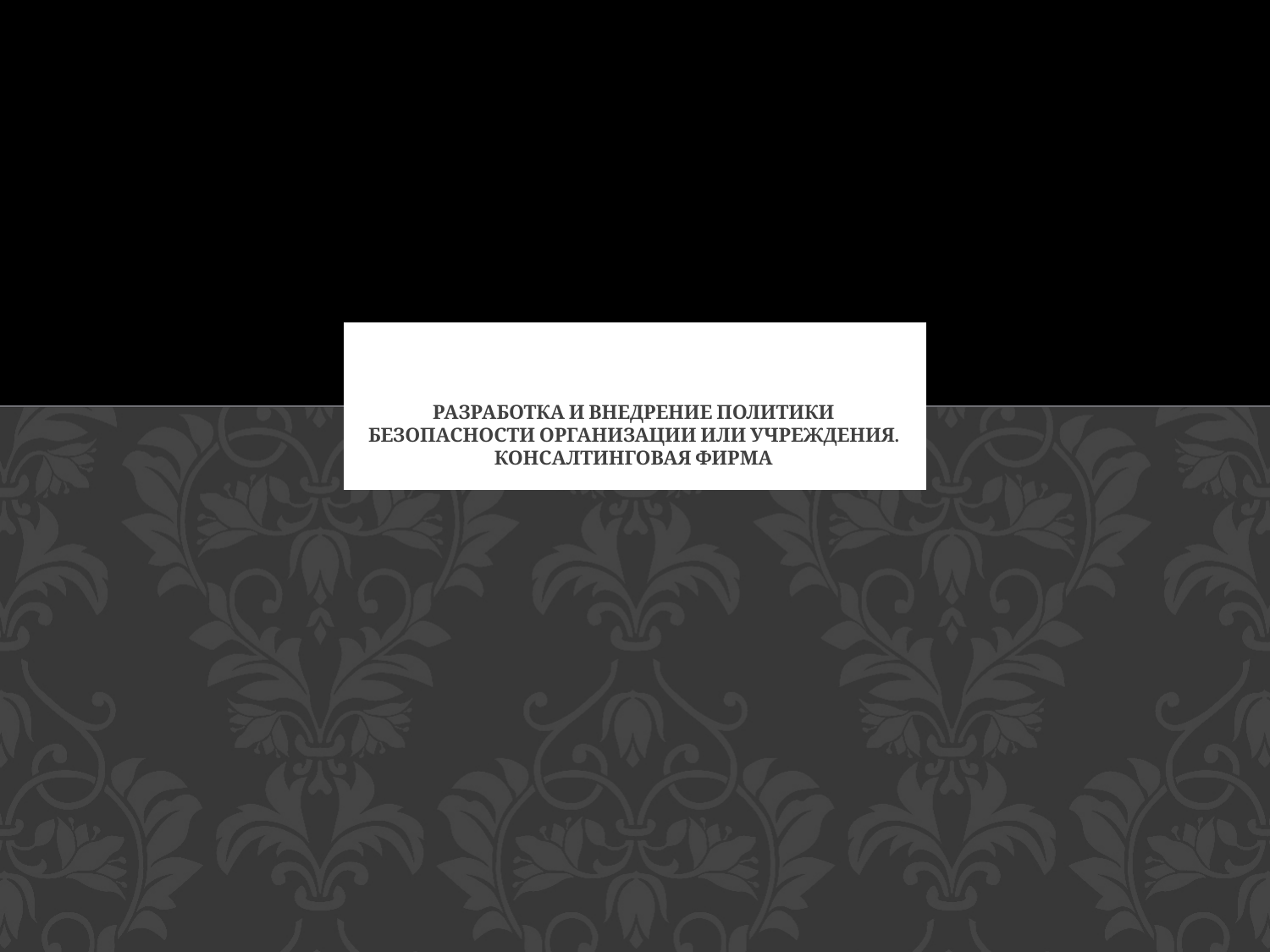

# РАЗРАБОТКА И ВНЕДРЕНИЕ ПОЛИТИКИ БЕЗОПАСНОСТИ ОРГАНИЗАЦИИ ИЛИ УЧРЕЖДЕНИЯ. КОНСАЛТИНГОВАЯ ФИРМА